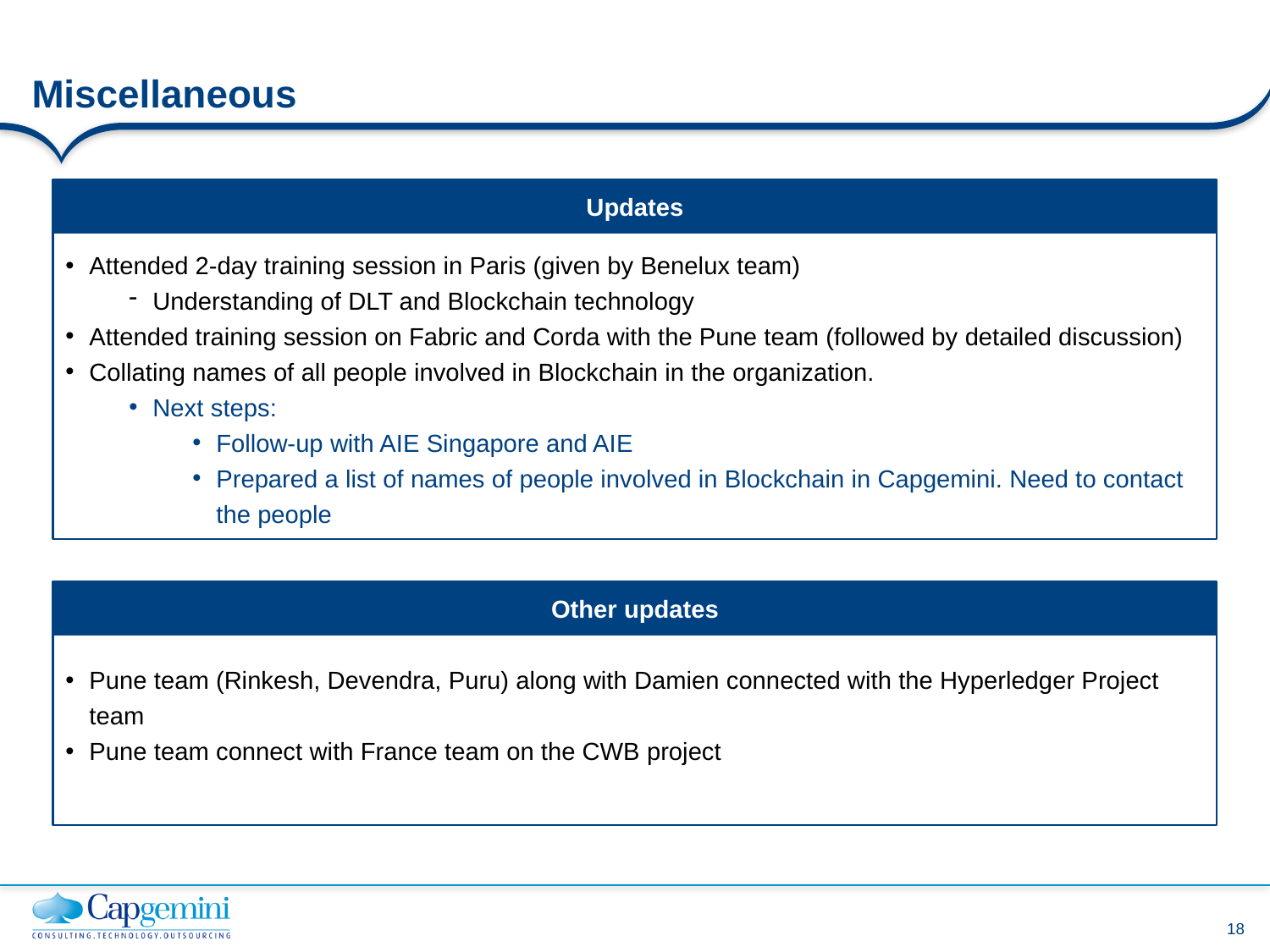

# Miscellaneous
Updates
Attended 2-day training session in Paris (given by Benelux team)
Understanding of DLT and Blockchain technology
Attended training session on Fabric and Corda with the Pune team (followed by detailed discussion)
Collating names of all people involved in Blockchain in the organization.
Next steps:
Follow-up with AIE Singapore and AIE
Prepared a list of names of people involved in Blockchain in Capgemini. Need to contact the people
Other updates
Pune team (Rinkesh, Devendra, Puru) along with Damien connected with the Hyperledger Project team
Pune team connect with France team on the CWB project